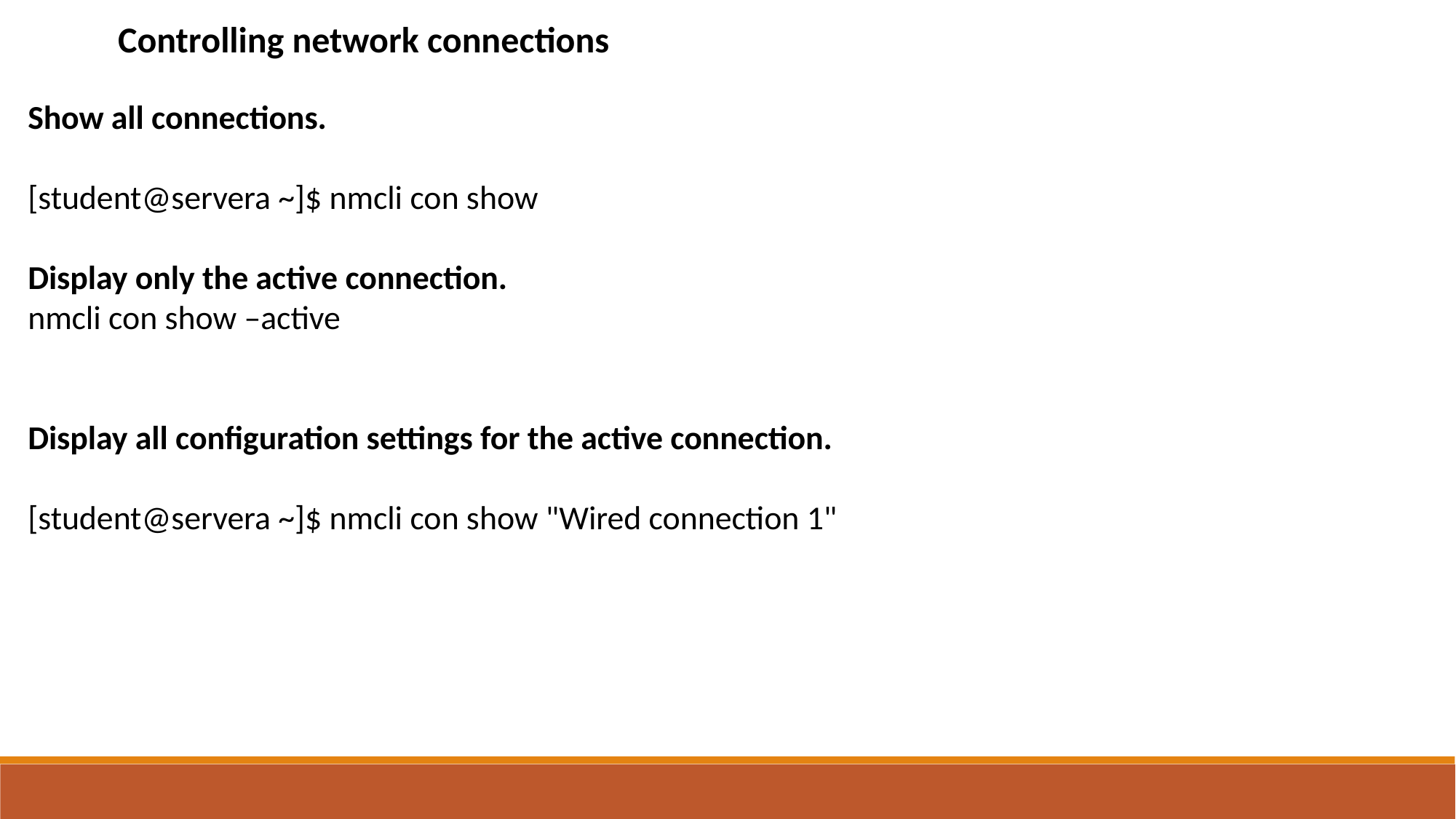

Controlling network connections
Show all connections.

[student@servera ~]$ nmcli con show

Display only the active connection.
nmcli con show –active

Display all configuration settings for the active connection.

[student@servera ~]$ nmcli con show "Wired connection 1"